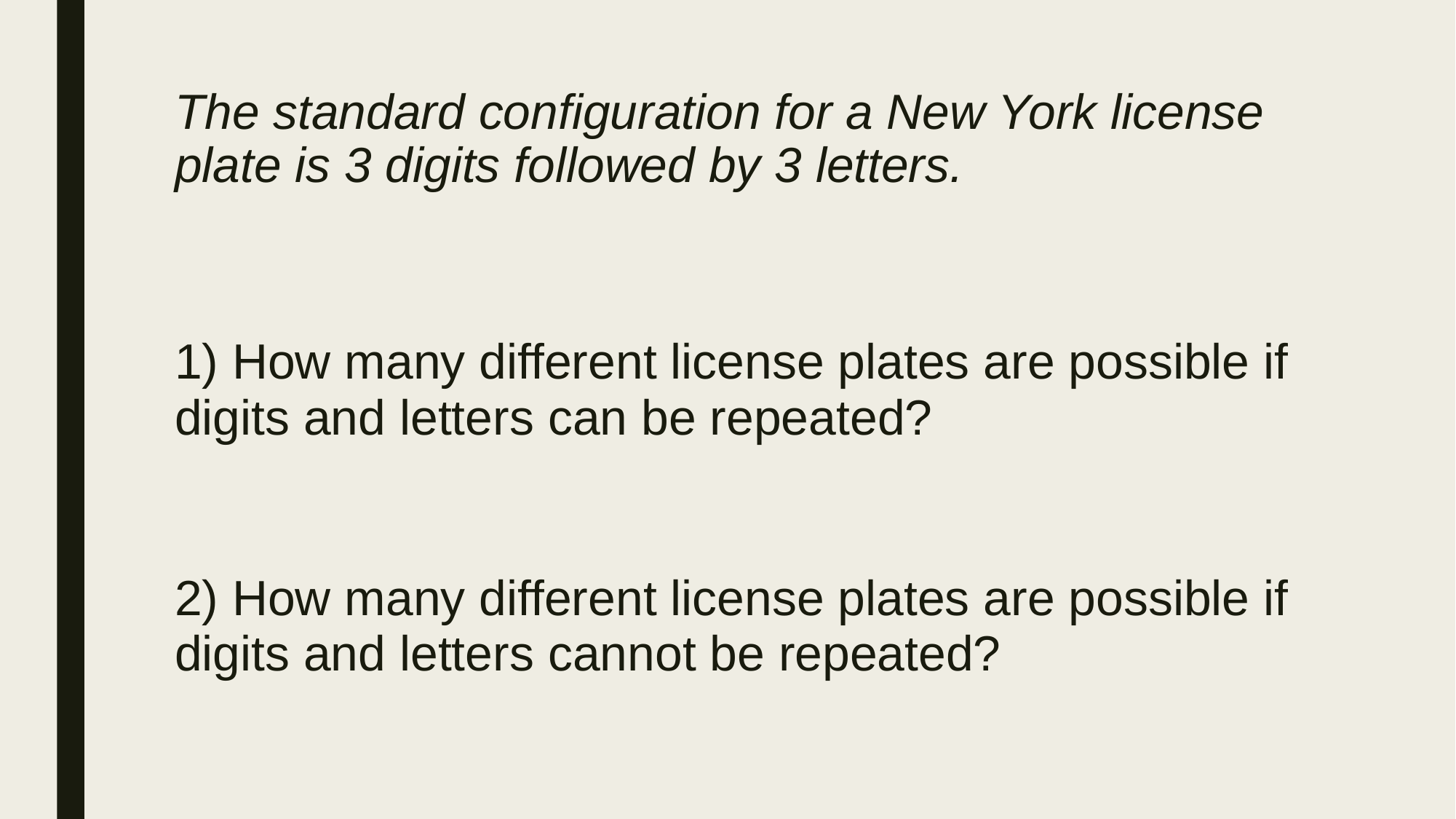

# The standard configuration for a New York license plate is 3 digits followed by 3 letters.
1) How many different license plates are possible if digits and letters can be repeated?

2) How many different license plates are possible if digits and letters cannot be repeated?